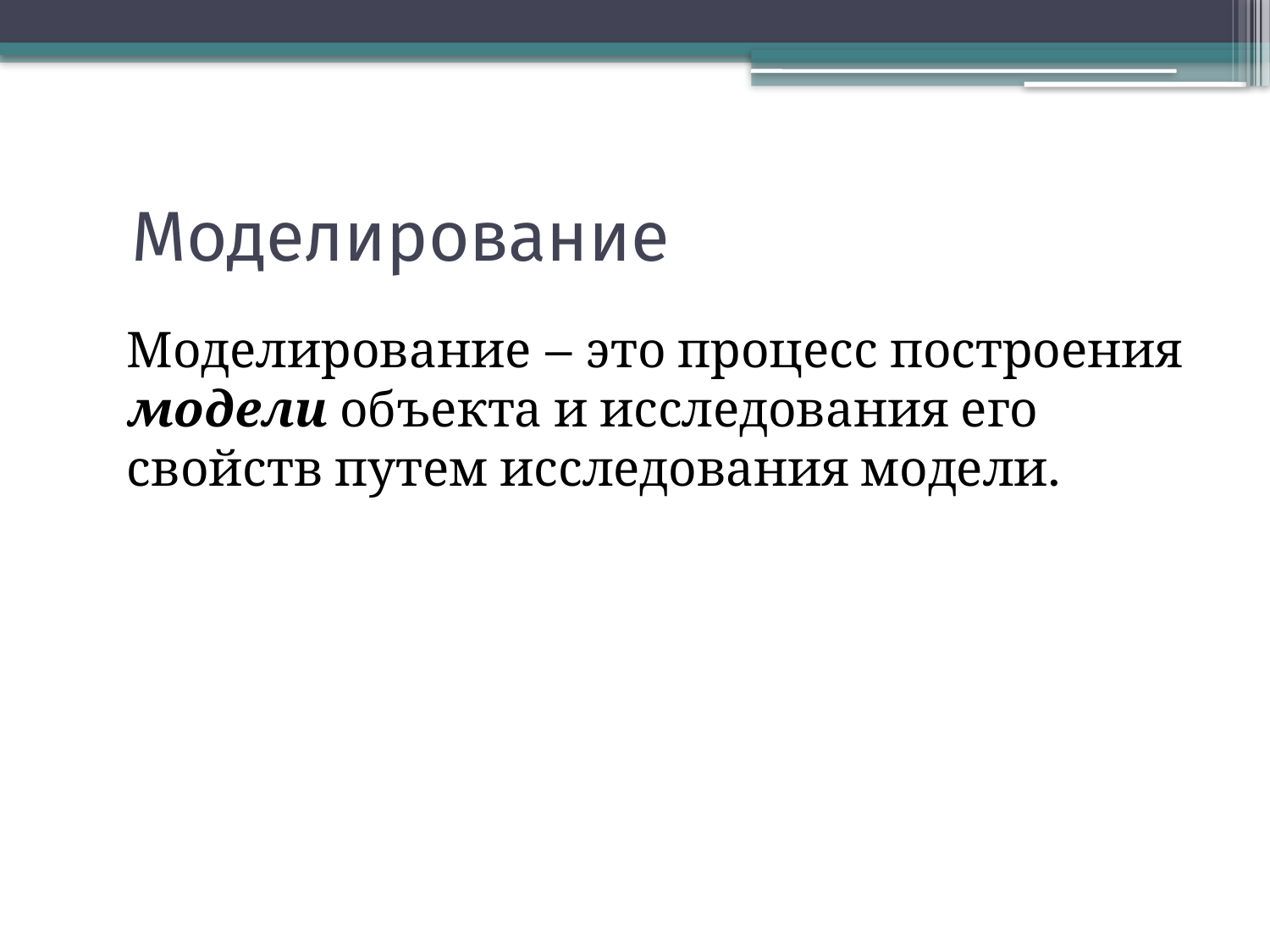

# Моделирование
   Моделирование – это процесс построения модели объекта и исследования его свойств путем исследования модели.